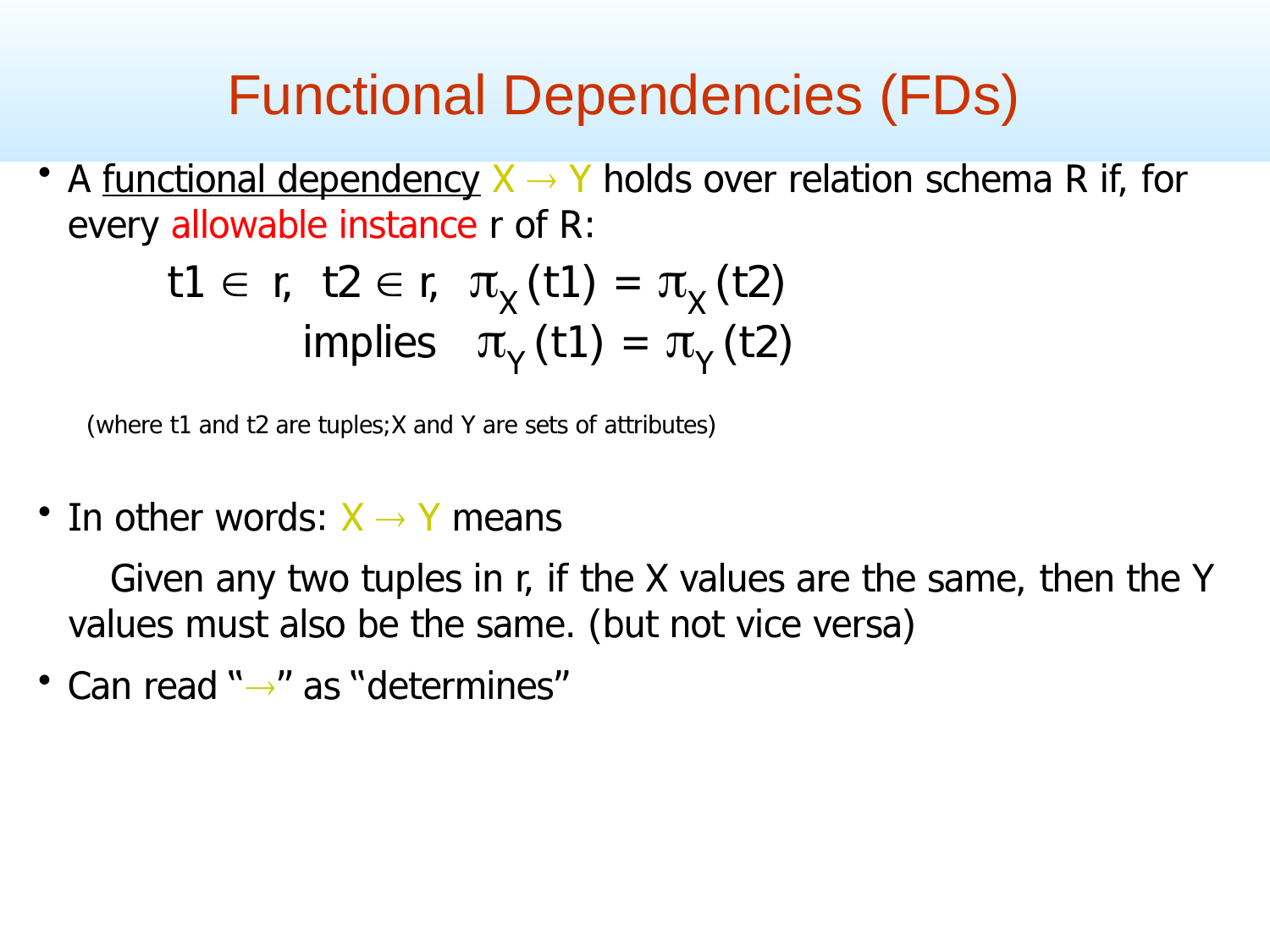

# Functional Dependencies (FDs)
A functional dependency X → Y holds over relation schema R if, for every allowable instance r of R:
      t1 ∈ r,  t2 ∈ r,  πX (t1) = πX (t2)
                implies   πY (t1) = πY (t2)

(where t1 and t2 are tuples;X and Y are sets of attributes)

In other words: X → Y means
  Given any two tuples in r, if the X values are the same, then the Y values must also be the same. (but not vice versa)
Can read “→” as “determines”

12